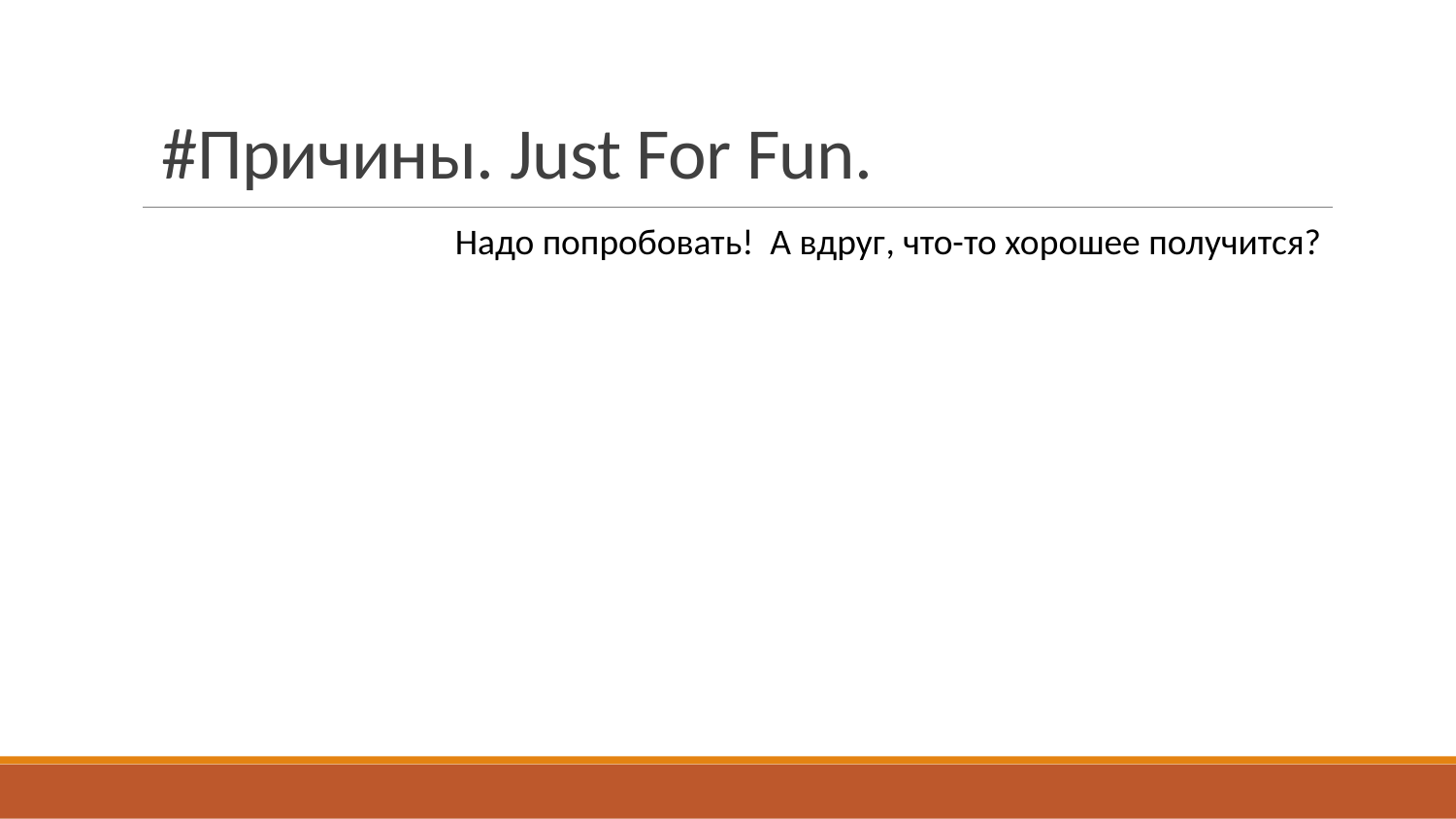

# #Причины. Just For Fun.
Надо попробовать!  А вдруг, что-то хорошее получится?